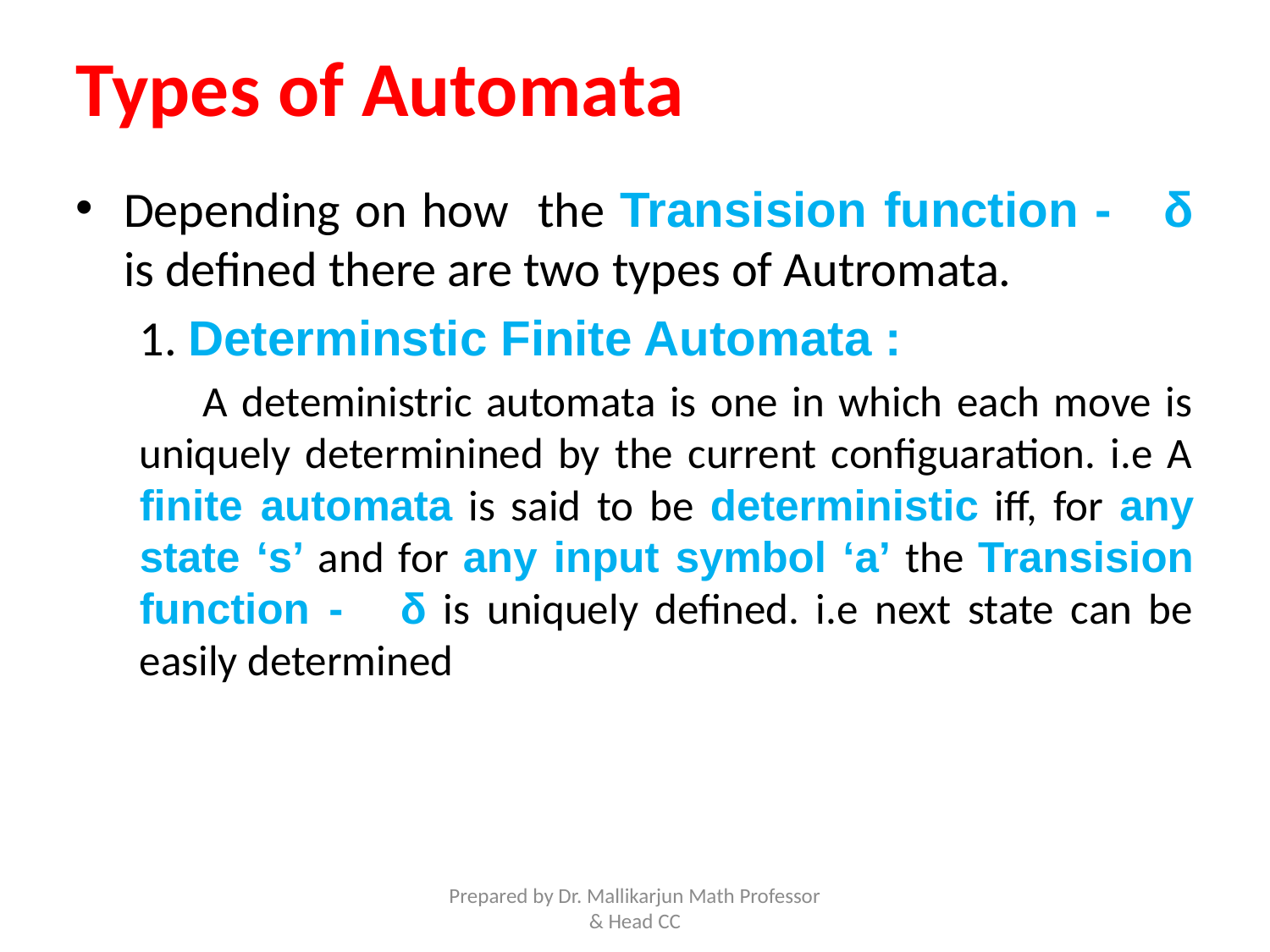

# Types of Automata
Depending on how  the Transision function -   δ is defined there are two types of Autromata.
1. Determinstic Finite Automata :
A deteministric automata is one in which each move is uniquely determinined by the current configuaration. i.e A finite automata is said to be deterministic iff, for any state ‘s’ and for any input symbol ‘a’ the Transision function -   δ is uniquely defined. i.e next state can be easily determined
Prepared by Dr. Mallikarjun Math Professor & Head CC